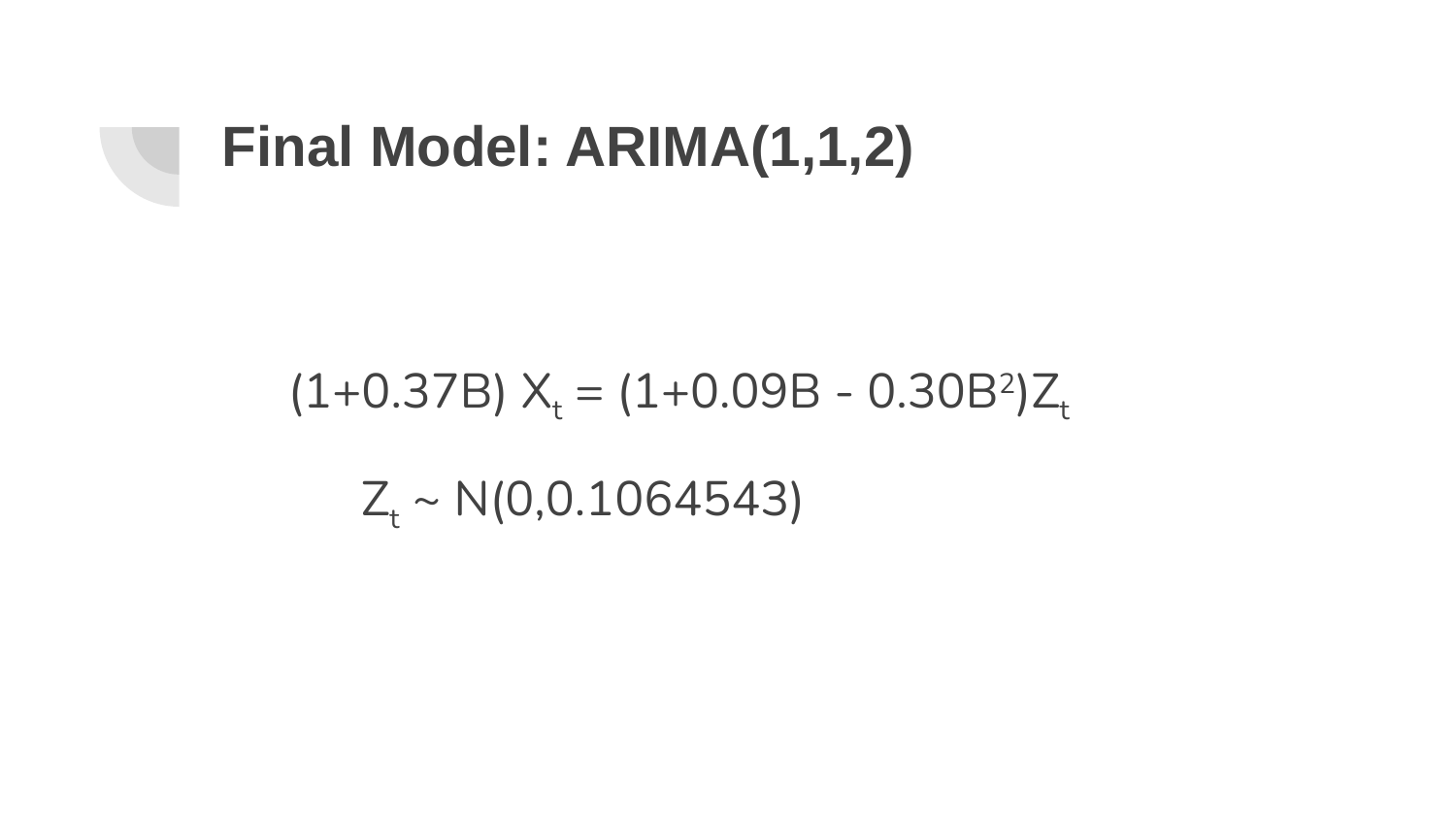

# Final Model: ARIMA(1,1,2)
(1+0.37B) Xt = (1+0.09B - 0.30B2)Zt
Zt ~ N(0,0.1064543)